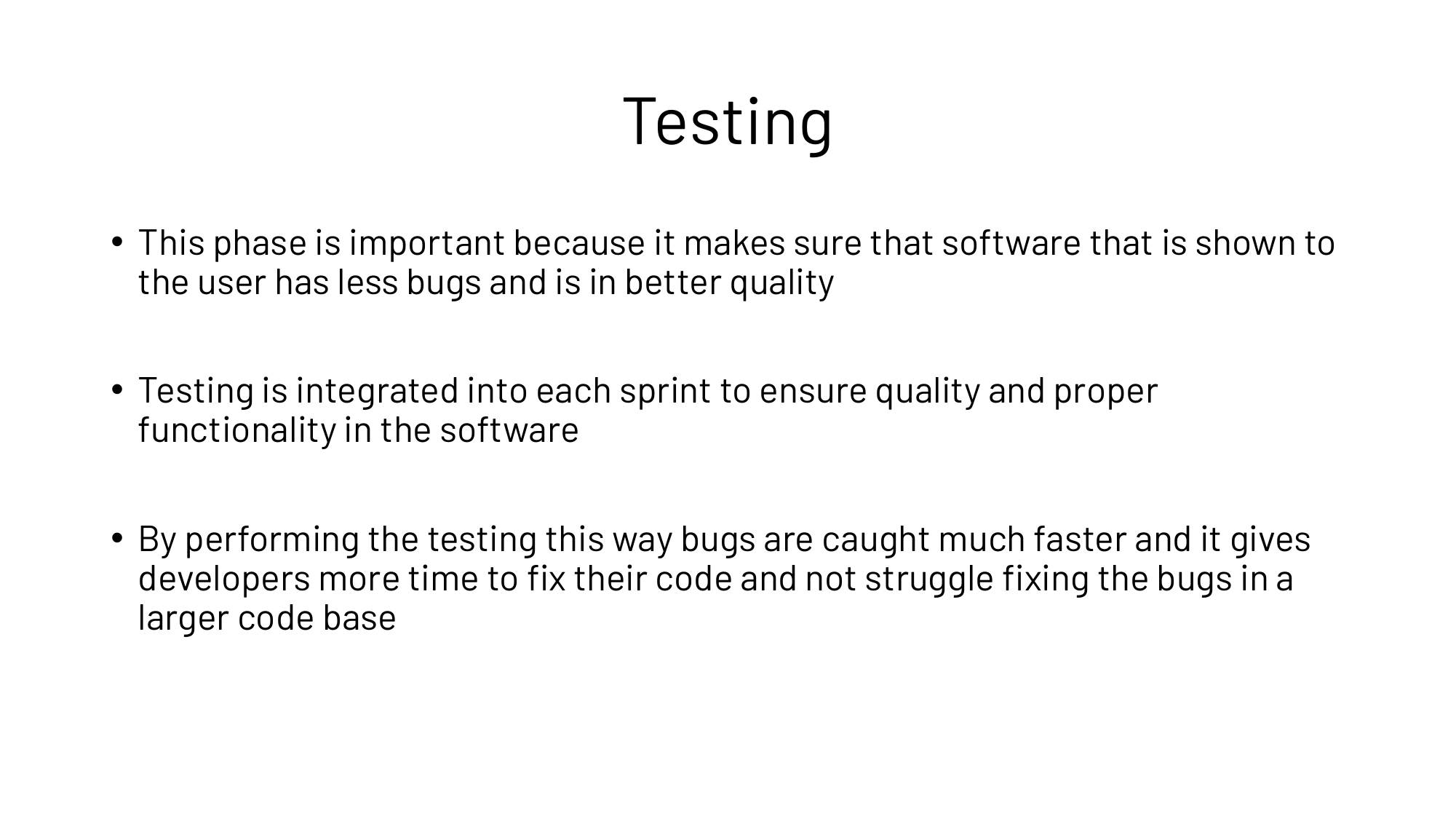

# Testing
This phase is important because it makes sure that software that is shown to the user has less bugs and is in better quality

Testing is integrated into each sprint to ensure quality and proper functionality in the software

By performing the testing this way bugs are caught much faster and it gives developers more time to fix their code and not struggle fixing the bugs in a larger code base